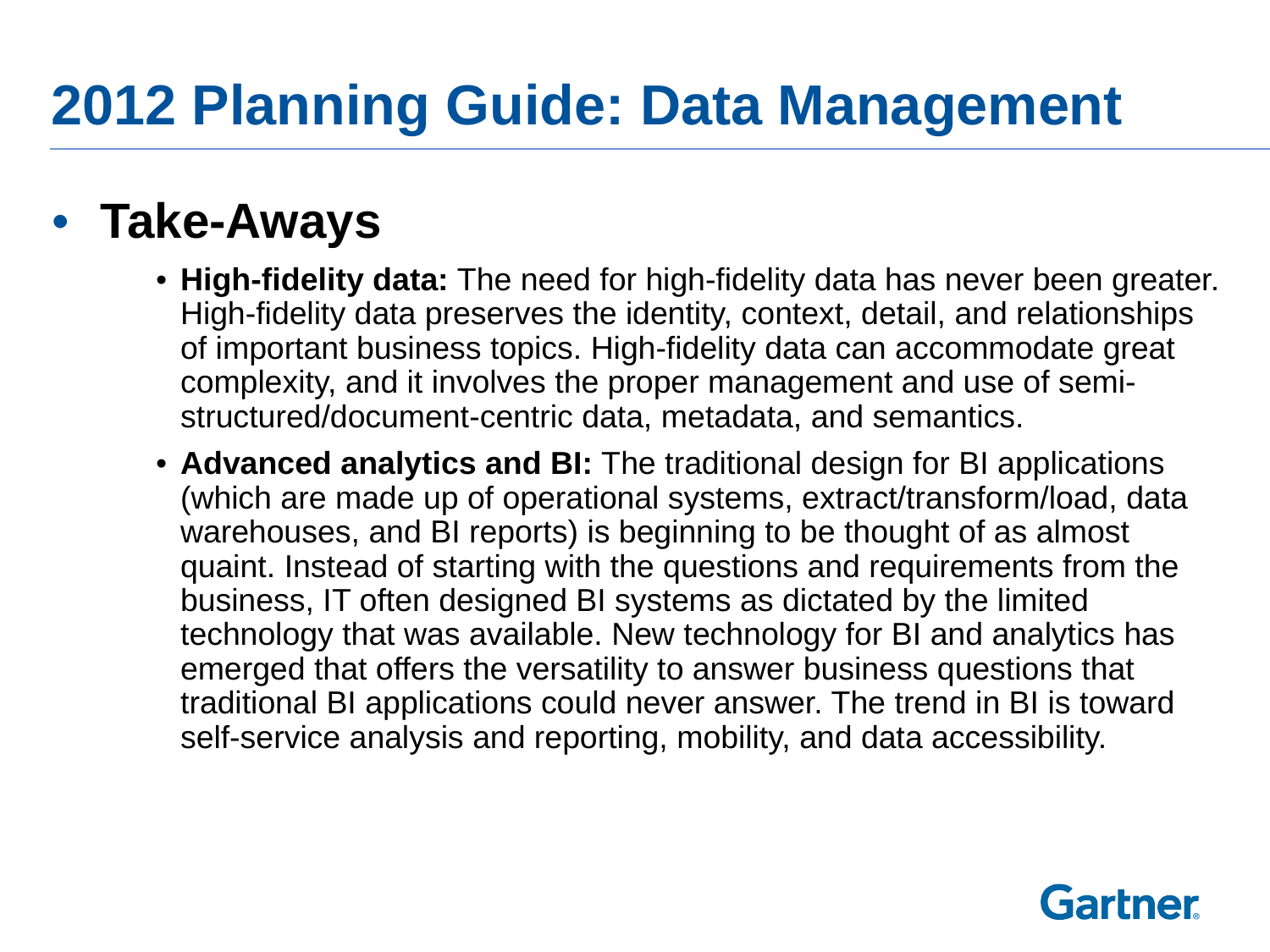

# 2012 Planning Guide: Data Management
Take-Aways
High-fidelity data: The need for high-fidelity data has never been greater. High-fidelity data preserves the identity, context, detail, and relationships of important business topics. High-fidelity data can accommodate great complexity, and it involves the proper management and use of semi-structured/document-centric data, metadata, and semantics.
Advanced analytics and BI: The traditional design for BI applications (which are made up of operational systems, extract/transform/load, data warehouses, and BI reports) is beginning to be thought of as almost quaint. Instead of starting with the questions and requirements from the business, IT often designed BI systems as dictated by the limited technology that was available. New technology for BI and analytics has emerged that offers the versatility to answer business questions that traditional BI applications could never answer. The trend in BI is toward self-service analysis and reporting, mobility, and data accessibility.